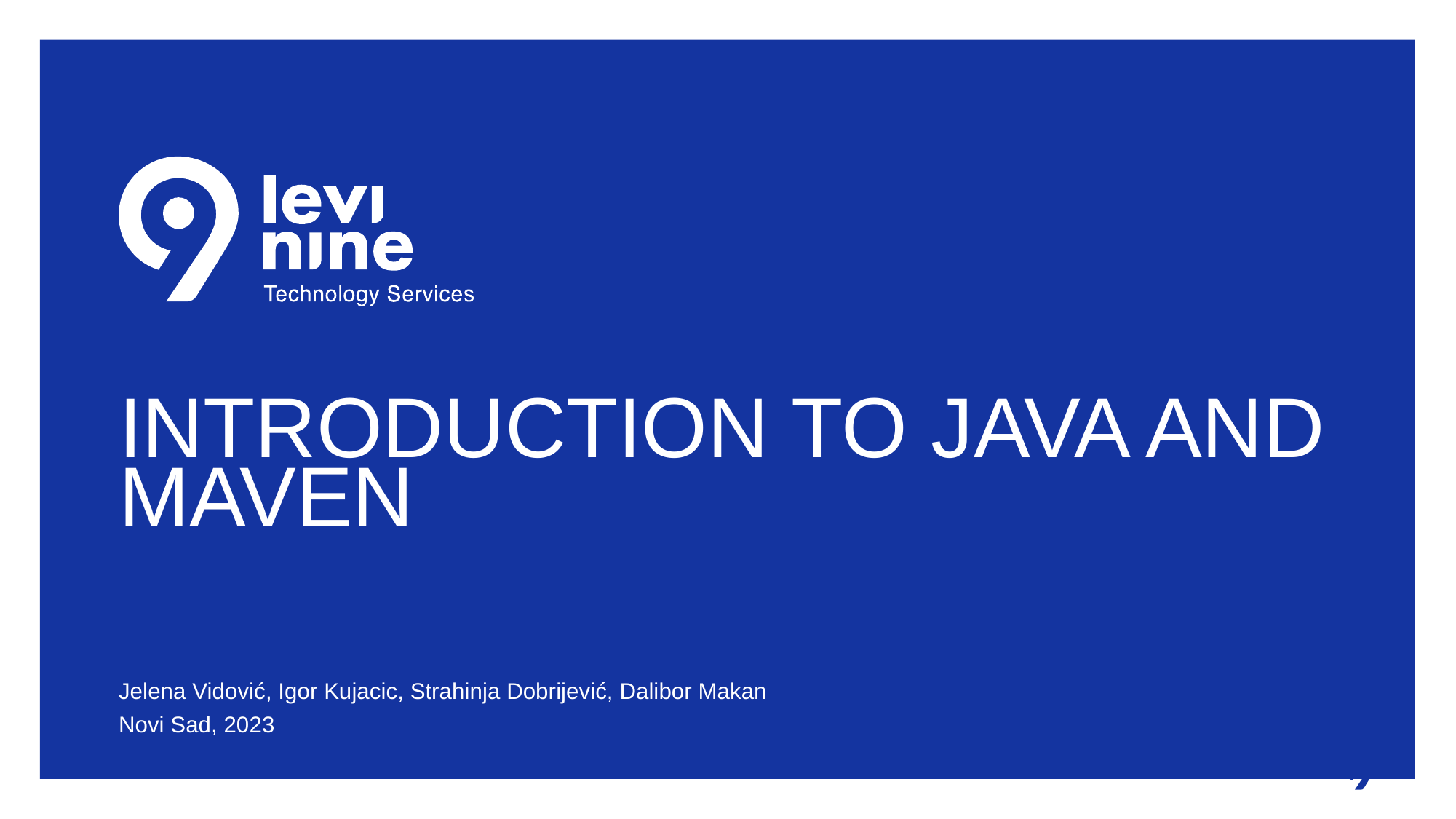

Introduction to Java AND Maven
Jelena Vidović, Igor Kujacic, Strahinja Dobrijević, Dalibor Makan
Novi Sad, 2023